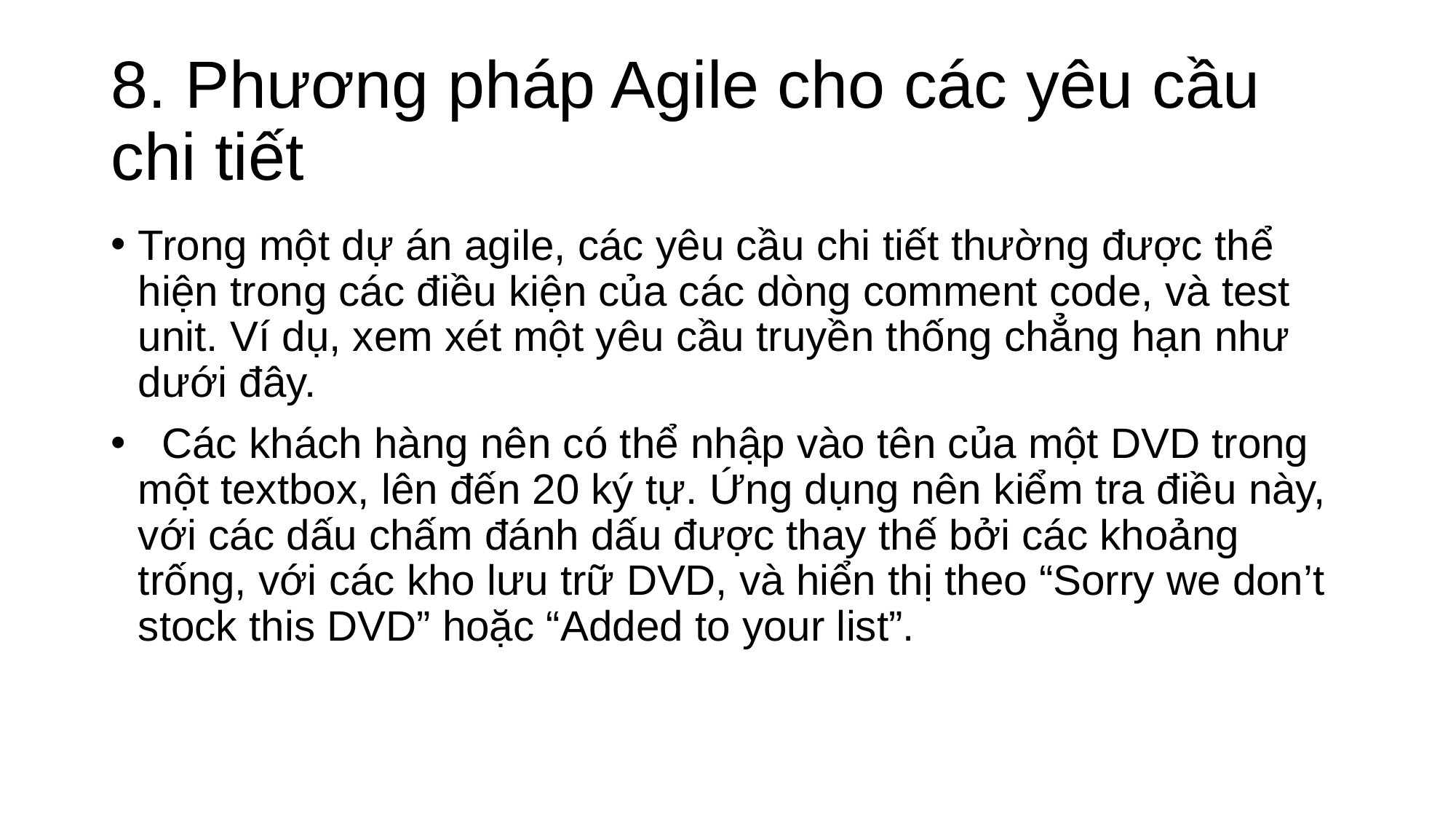

# 8. Phương pháp Agile cho các yêu cầu chi tiết
Trong một dự án agile, các yêu cầu chi tiết thường được thể hiện trong các điều kiện của các dòng comment code, và test unit. Ví dụ, xem xét một yêu cầu truyền thống chẳng hạn như dưới đây.
  Các khách hàng nên có thể nhập vào tên của một DVD trong một textbox, lên đến 20 ký tự. Ứng dụng nên kiểm tra điều này, với các dấu chấm đánh dấu được thay thế bởi các khoảng trống, với các kho lưu trữ DVD, và hiển thị theo “Sorry we don’t stock this DVD” hoặc “Added to your list”.